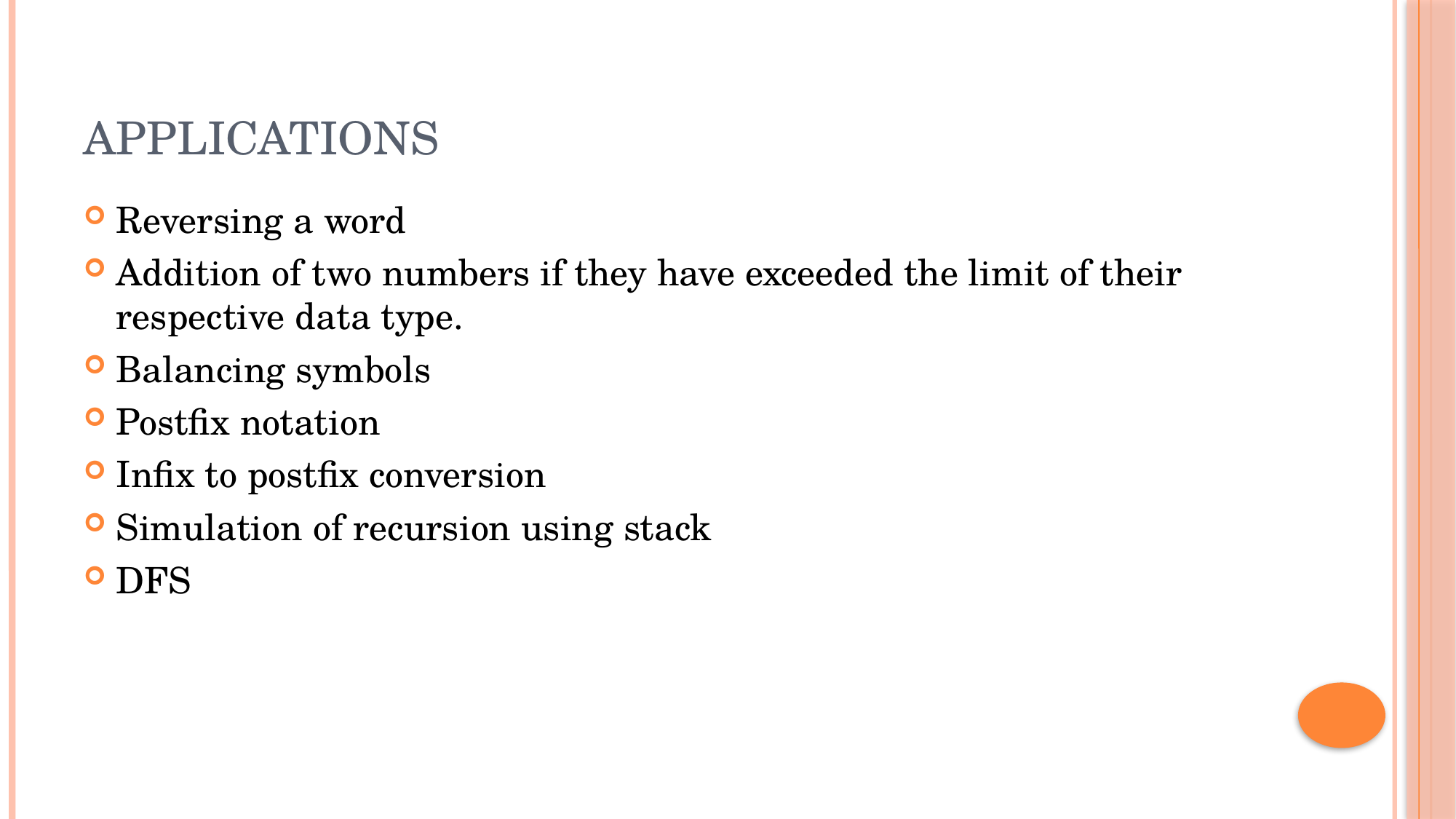

# Applications
Reversing a word
Addition of two numbers if they have exceeded the limit of their respective data type.
Balancing symbols
Postfix notation
Infix to postfix conversion
Simulation of recursion using stack
DFS